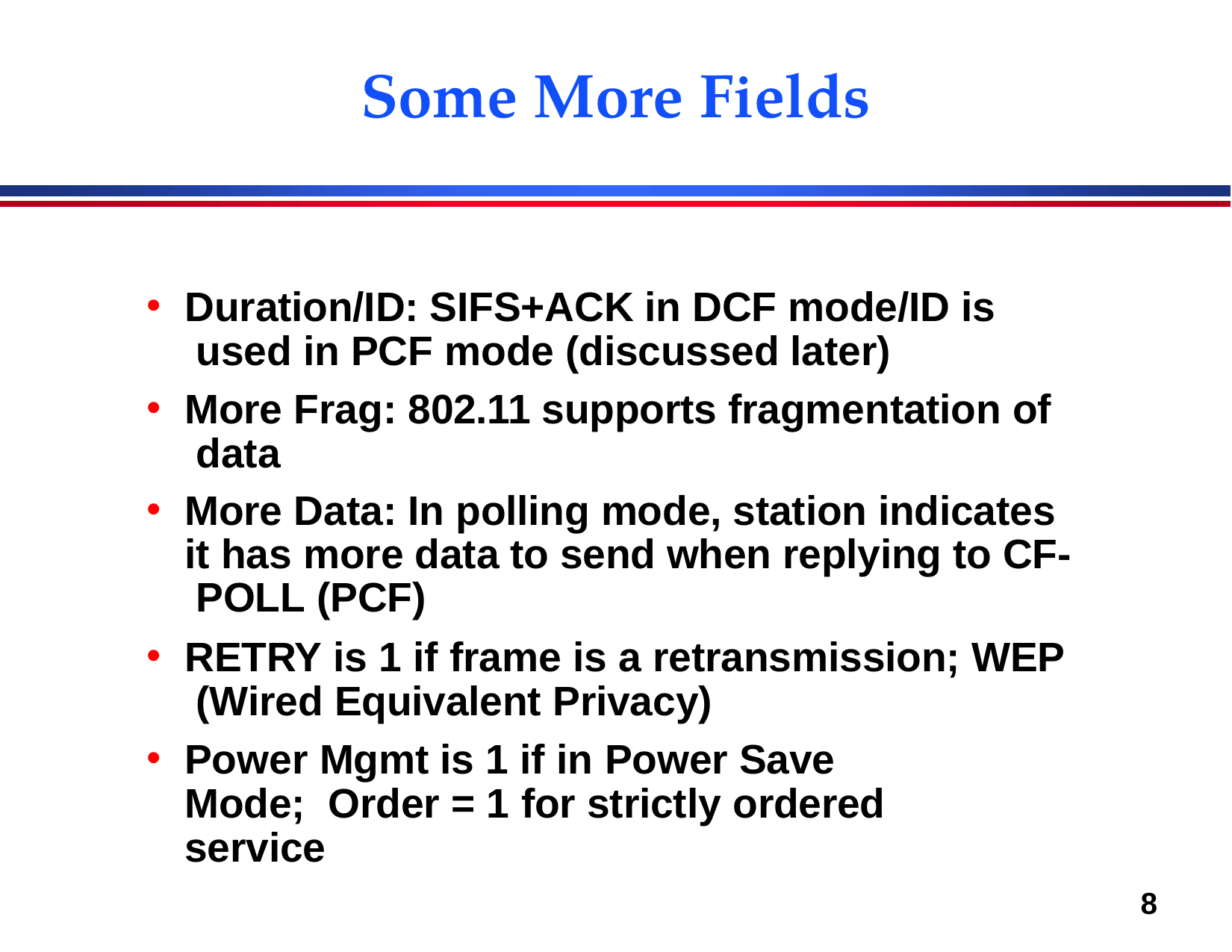

# Some More Fields
Duration/ID: SIFS+ACK in DCF mode/ID is  used in PCF mode (discussed later)
More Frag: 802.11 supports fragmentation of  data
More Data: In polling mode, station indicates  it has more data to send when replying to CF-  POLL (PCF)
RETRY is 1 if frame is a retransmission; WEP  (Wired Equivalent Privacy)
Power Mgmt is 1 if in Power Save Mode;  Order = 1 for strictly ordered service
8